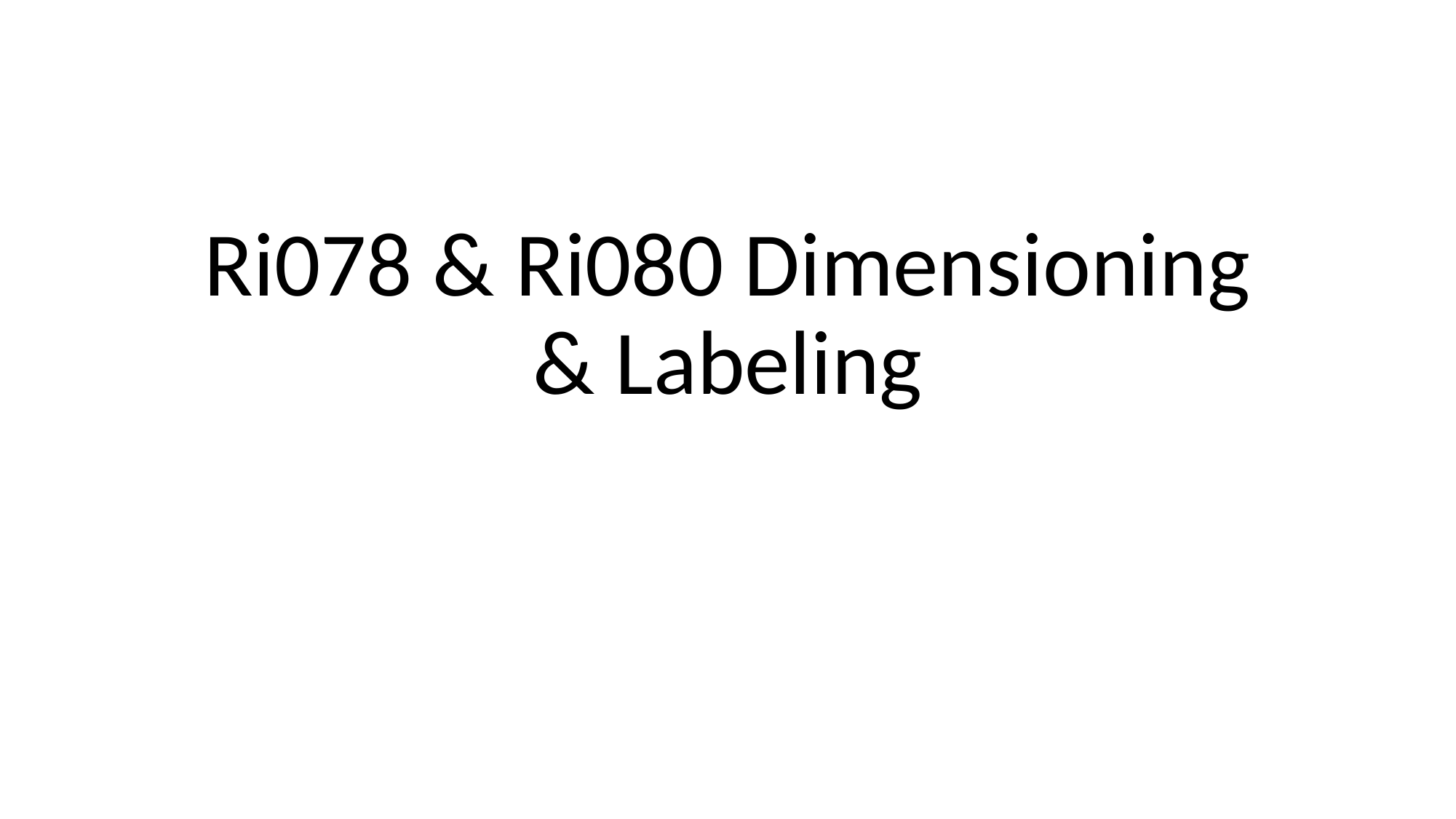

# Ri078 & Ri080 Dimensioning & Labeling